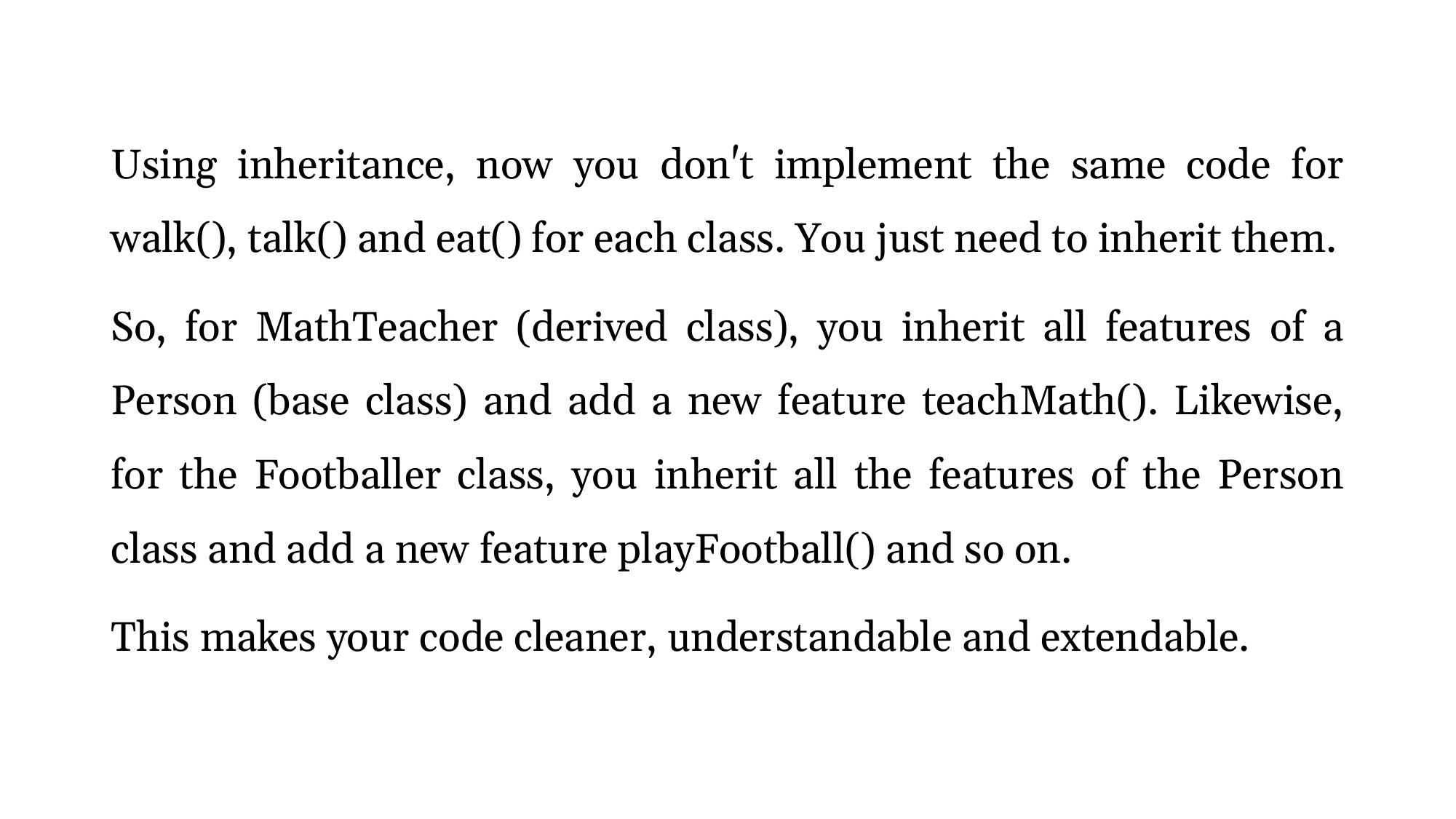

Using inheritance, now you don't implement the same code for walk(), talk() and eat() for each class. You just need to inherit them.
So, for MathTeacher (derived class), you inherit all features of a Person (base class) and add a new feature teachMath(). Likewise, for the Footballer class, you inherit all the features of the Person class and add a new feature playFootball() and so on.
This makes your code cleaner, understandable and extendable.